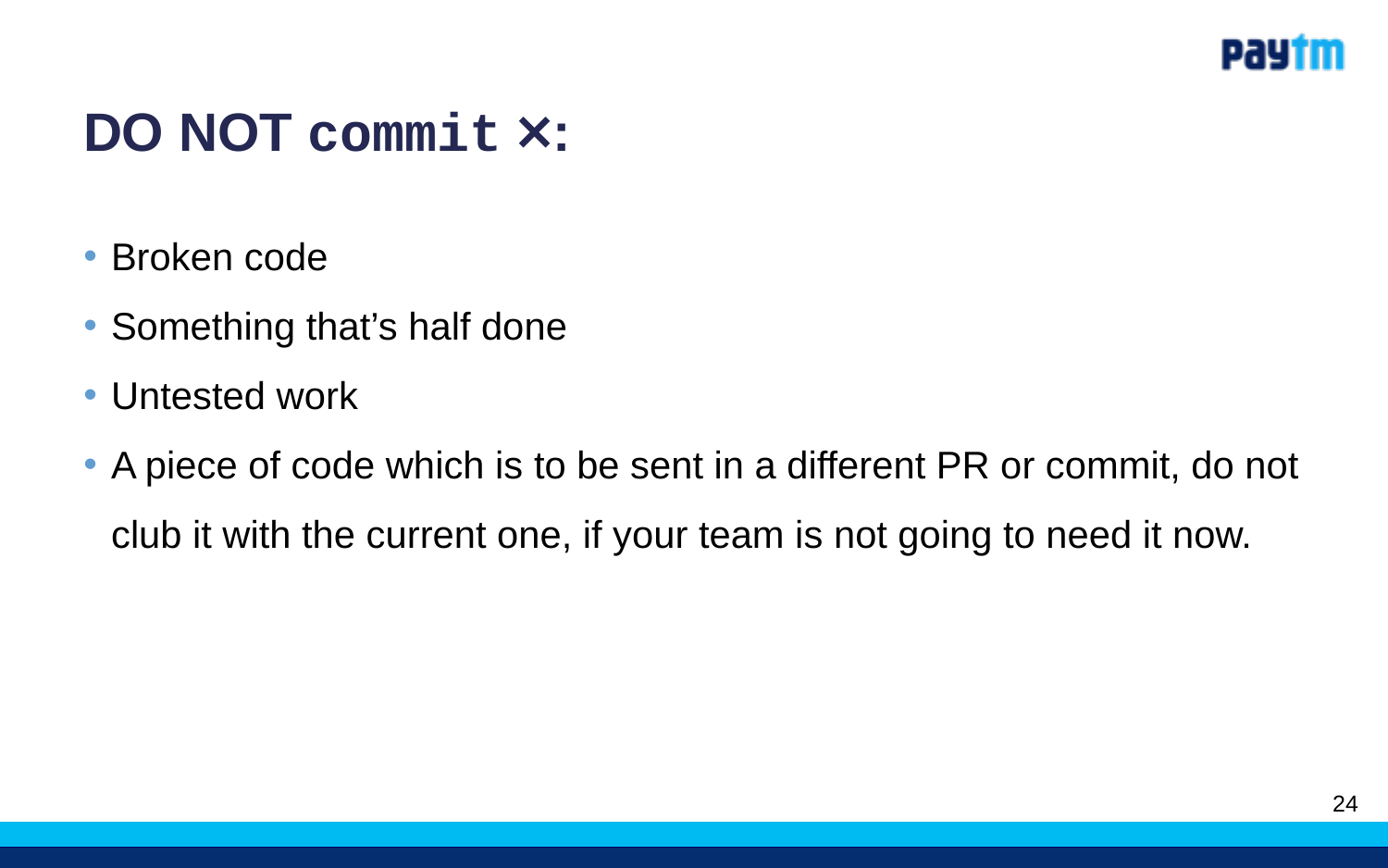

# DO NOT commit ❌:
Broken code
Something that’s half done
Untested work
A piece of code which is to be sent in a different PR or commit, do not club it with the current one, if your team is not going to need it now.

24